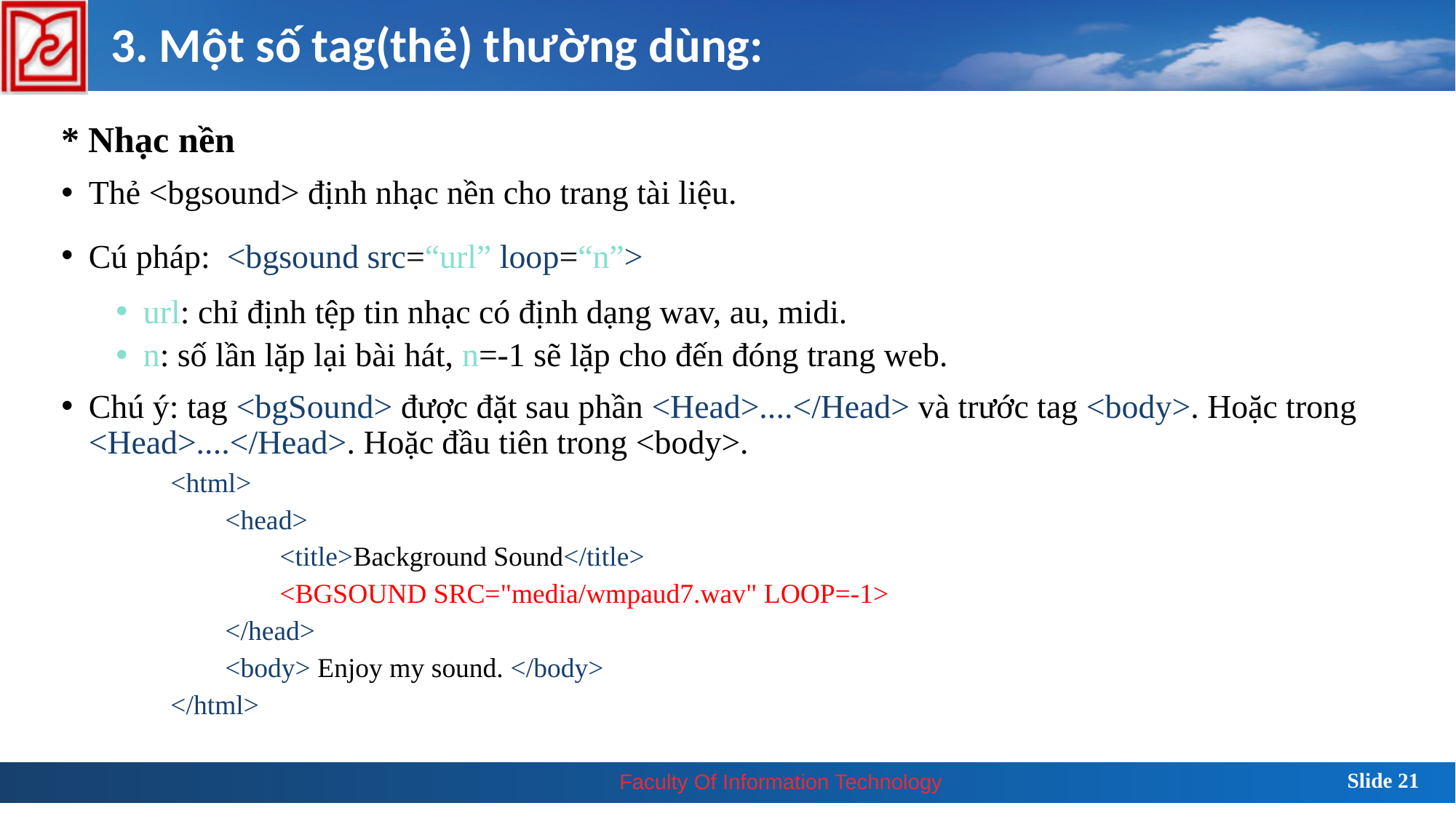

3. Một số tag(thẻ) thường dùng:
* Nhạc nền
Thẻ <bgsound> định nhạc nền cho trang tài liệu.
Cú pháp:  <bgsound src=“url” loop=“n”>
url: chỉ định tệp tin nhạc có định dạng wav, au, midi.
n: số lần lặp lại bài hát, n=-1 sẽ lặp cho đến đóng trang web.
Chú ý: tag <bgSound> được đặt sau phần <Head>....</Head> và trước tag <body>. Hoặc trong <Head>....</Head>. Hoặc đầu tiên trong <body>.
<html>
<head>
<title>Background Sound</title>
<BGSOUND SRC="media/wmpaud7.wav" LOOP=-1>
</head>
<body> Enjoy my sound. </body>
</html>